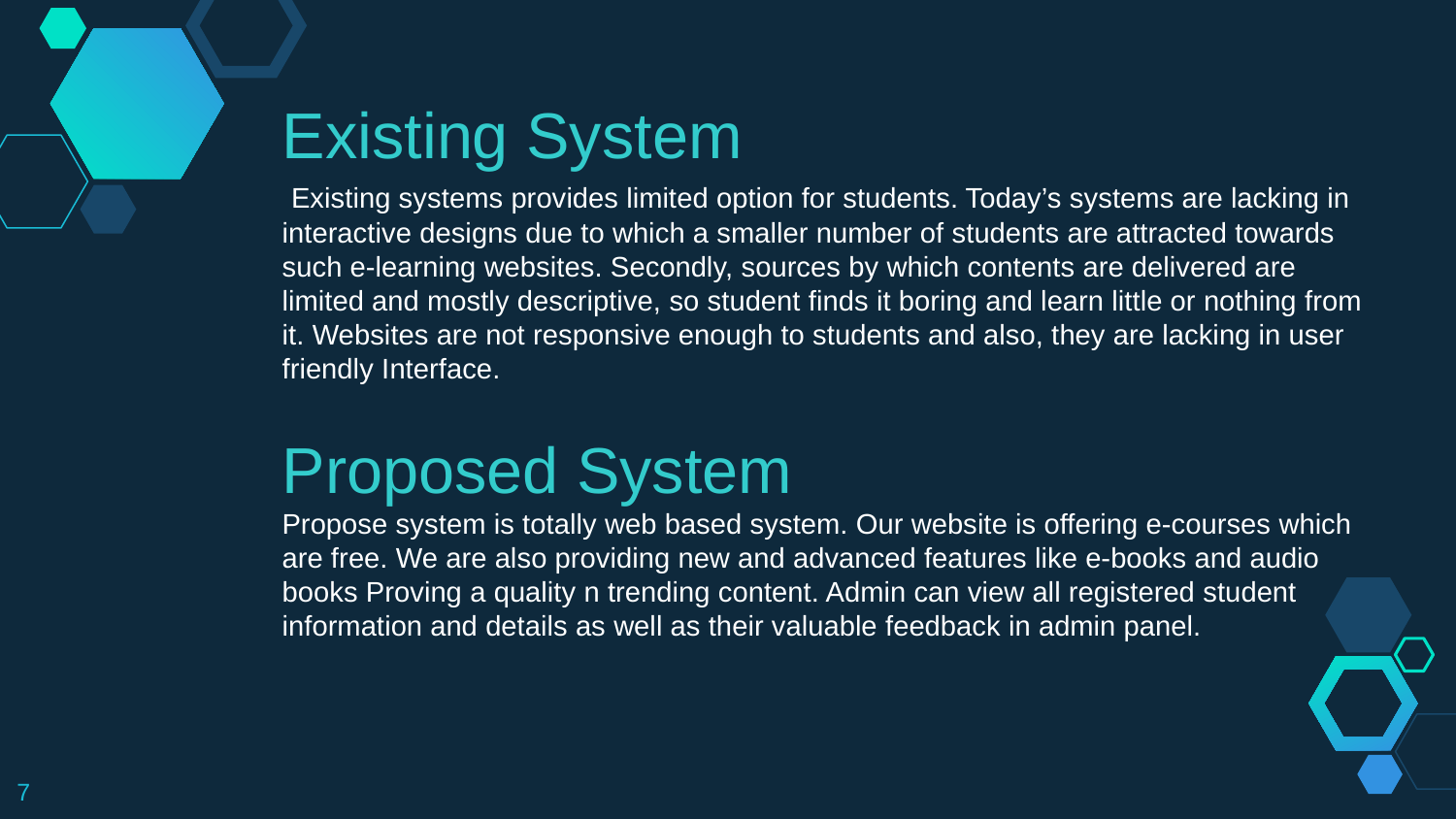

Existing System
 Existing systems provides limited option for students. Today’s systems are lacking in interactive designs due to which a smaller number of students are attracted towards such e-learning websites. Secondly, sources by which contents are delivered are limited and mostly descriptive, so student finds it boring and learn little or nothing from it. Websites are not responsive enough to students and also, they are lacking in user friendly Interface.

Proposed System
Propose system is totally web based system. Our website is offering e-courses which are free. We are also providing new and advanced features like e-books and audio books Proving a quality n trending content. Admin can view all registered student information and details as well as their valuable feedback in admin panel.

7